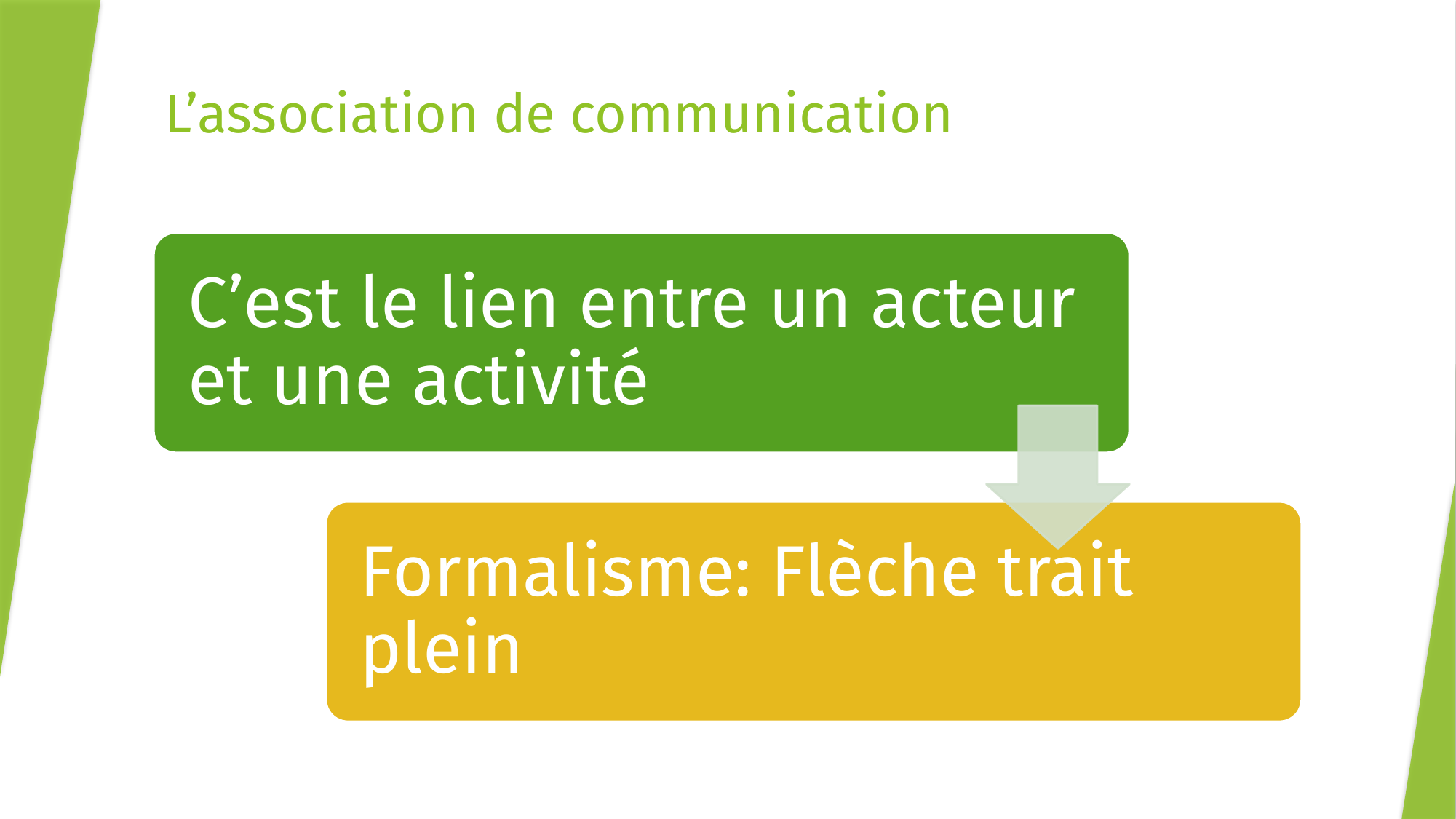

# L’association de communication
C’est le lien entre un acteur et une activité
Formalisme: Flèche trait plein